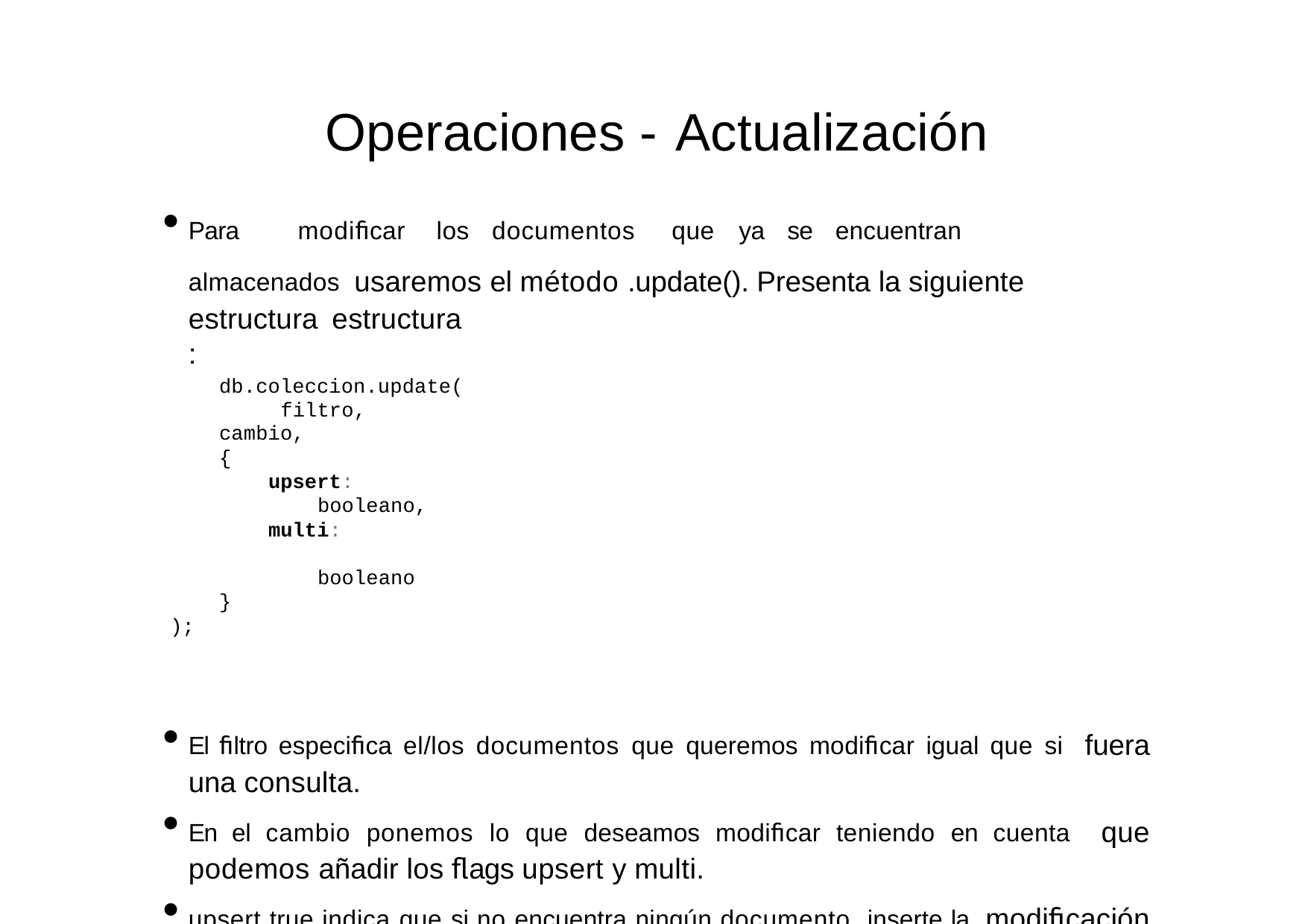

# Operaciones - Actualización
Para	modiﬁcar	los	documentos	que	ya	se	encuentran	almacenados  usaremos el método .update(). Presenta la siguiente estructura estructura
:
db.coleccion.update(  filtro,
cambio,
{
upsert: booleano,
multi:	booleano
}
);

El ﬁltro especiﬁca el/los documentos que queremos modiﬁcar igual que si  fuera una consulta.
En el cambio ponemos lo que deseamos modiﬁcar teniendo en cuenta  que podemos añadir los ﬂags upsert y multi.
upsert true indica que si no encuentra ningún documento, inserte la  modiﬁcación como un nuevo documento. Multi sirve para modiﬁcar  varios documentos que hagan matching.